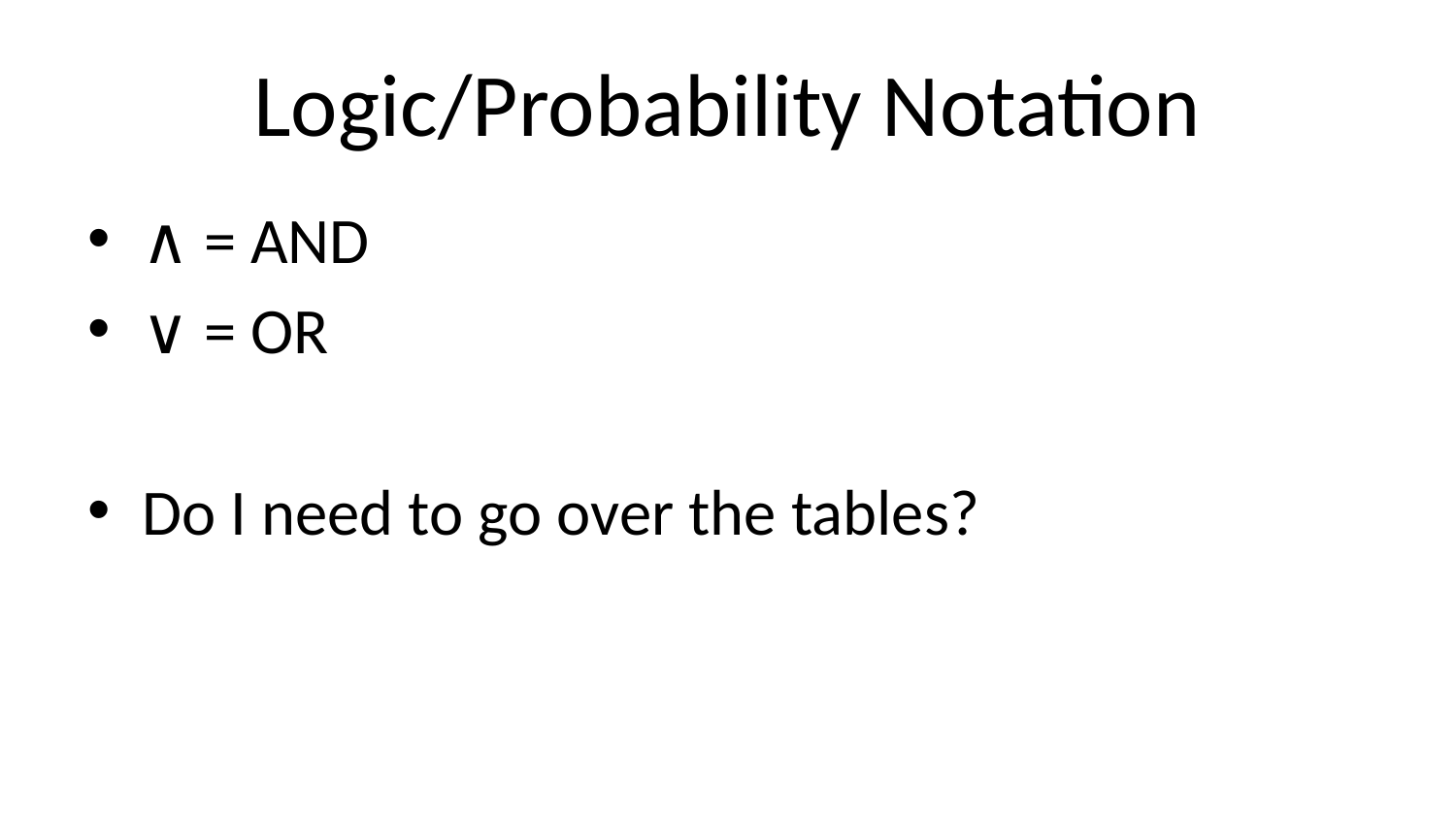

# Logic/Probability Notation
∧ = AND
∨ = OR

Do I need to go over the tables?